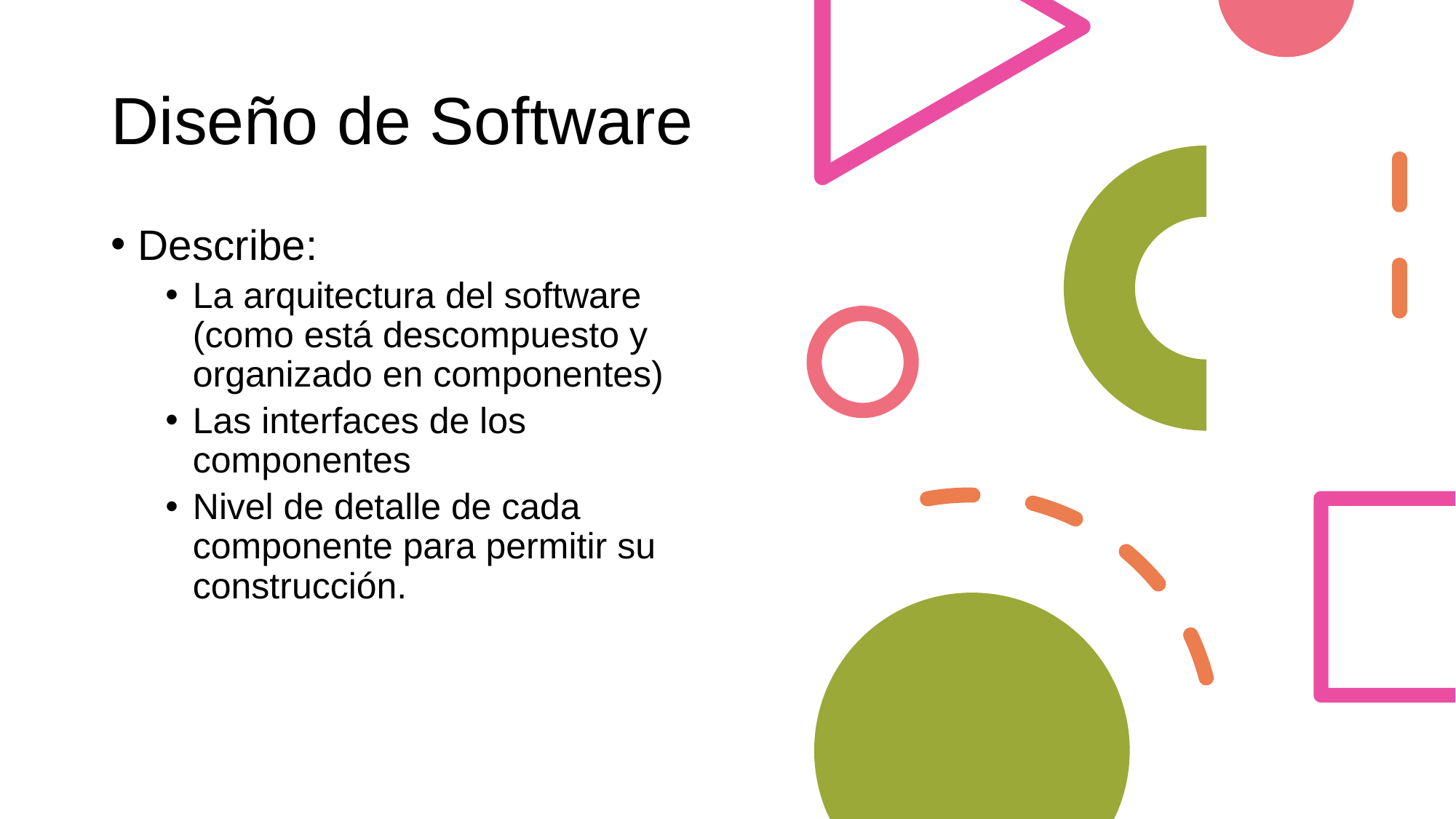

# Diseño de Software

Describe:
La arquitectura del software (como está descompuesto y organizado en componentes)
Las interfaces de los componentes
Nivel de detalle de cada componente para permitir su construcción.